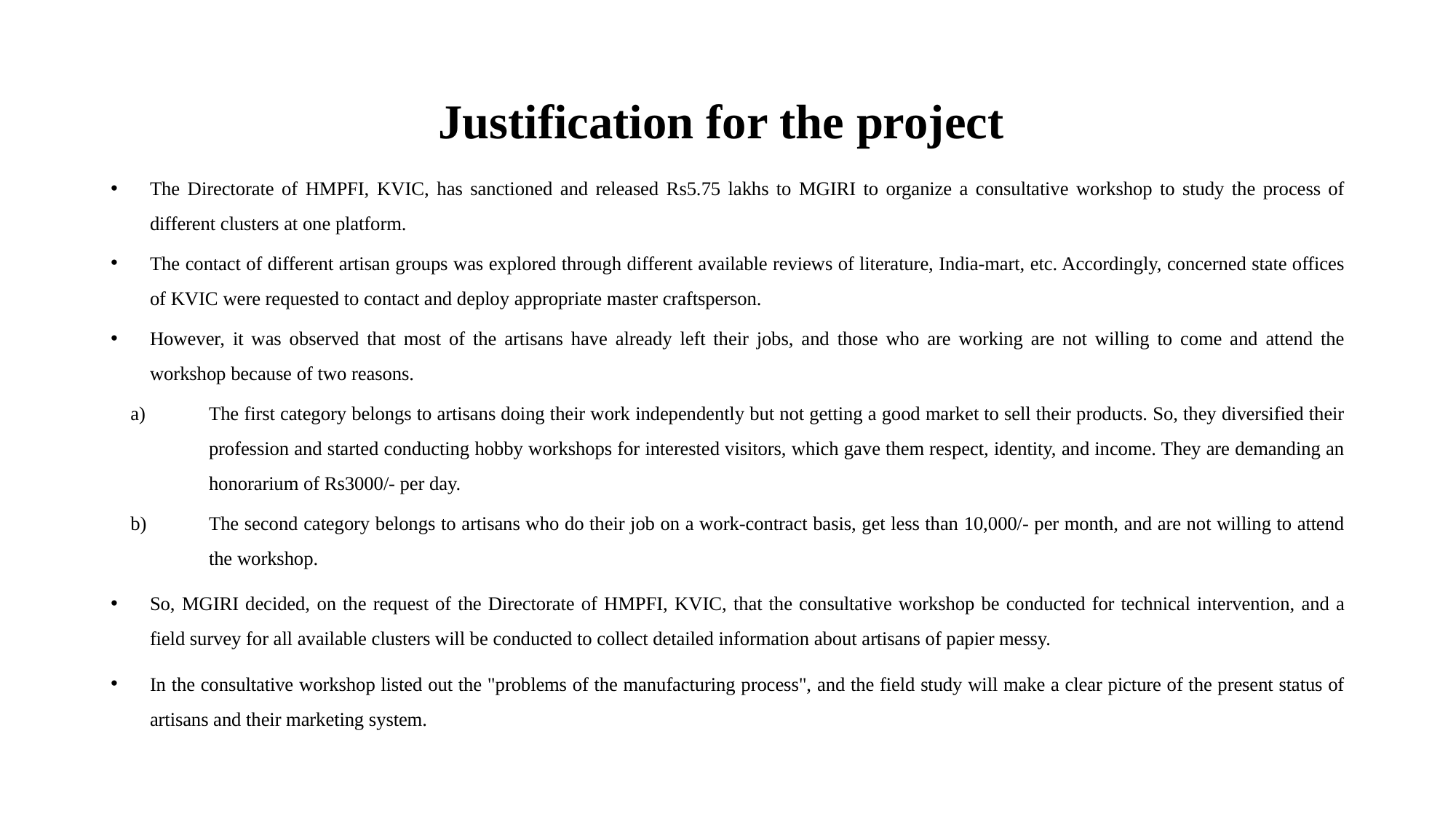

# Justification for the project
The Directorate of HMPFI, KVIC, has sanctioned and released Rs5.75 lakhs to MGIRI to organize a consultative workshop to study the process of different clusters at one platform.
The contact of different artisan groups was explored through different available reviews of literature, India-mart, etc. Accordingly, concerned state offices of KVIC were requested to contact and deploy appropriate master craftsperson.
However, it was observed that most of the artisans have already left their jobs, and those who are working are not willing to come and attend the workshop because of two reasons.
The first category belongs to artisans doing their work independently but not getting a good market to sell their products. So, they diversified their profession and started conducting hobby workshops for interested visitors, which gave them respect, identity, and income. They are demanding an honorarium of Rs3000/- per day.
The second category belongs to artisans who do their job on a work-contract basis, get less than 10,000/- per month, and are not willing to attend the workshop.
So, MGIRI decided, on the request of the Directorate of HMPFI, KVIC, that the consultative workshop be conducted for technical intervention, and a field survey for all available clusters will be conducted to collect detailed information about artisans of papier messy.
In the consultative workshop listed out the "problems of the manufacturing process", and the field study will make a clear picture of the present status of artisans and their marketing system.